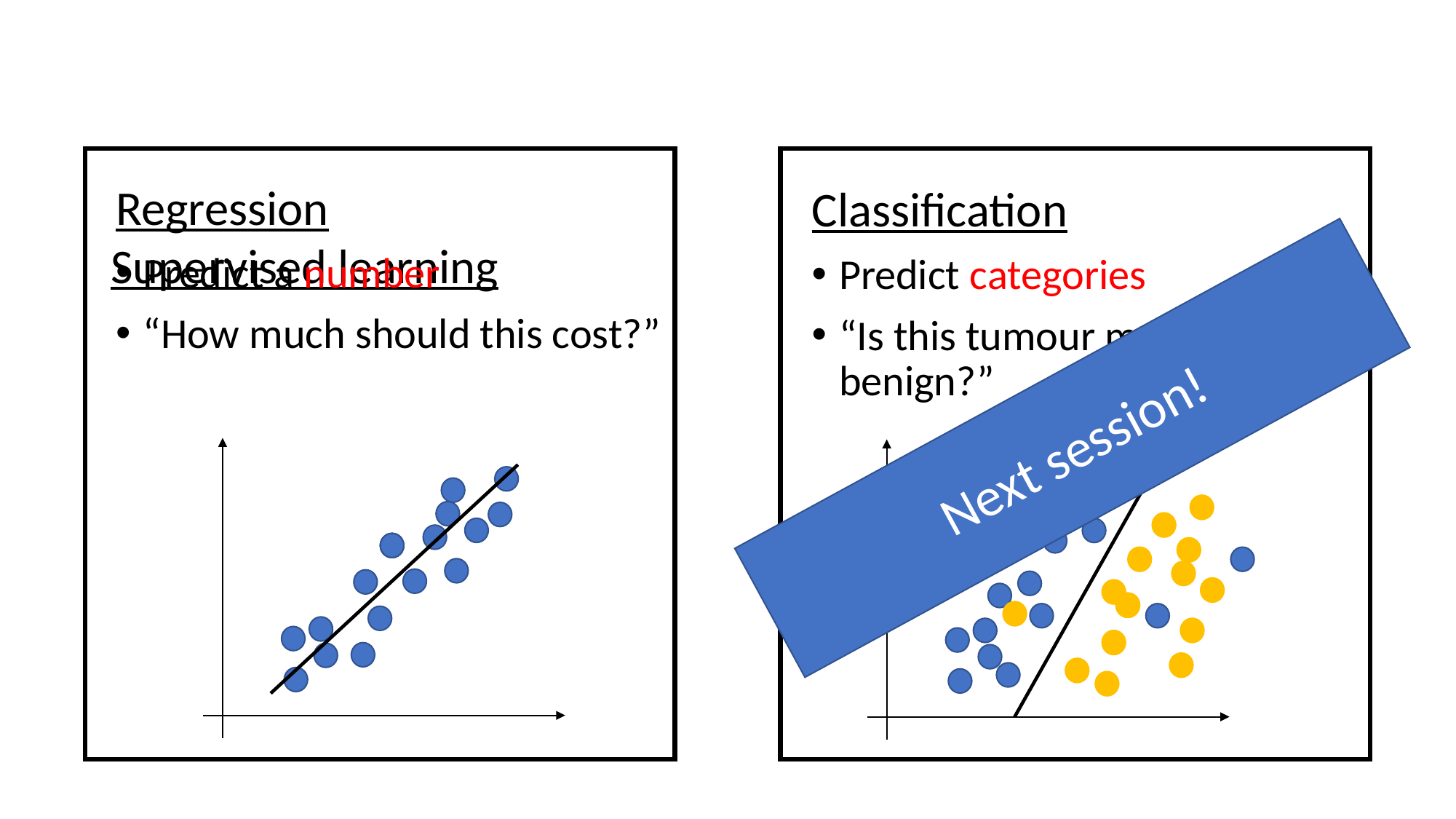

Regression
Predict a number
“How much should this cost?”

Classification
Predict categories
“Is this tumour malignant or    benign?”
Supervised learning

Next session!